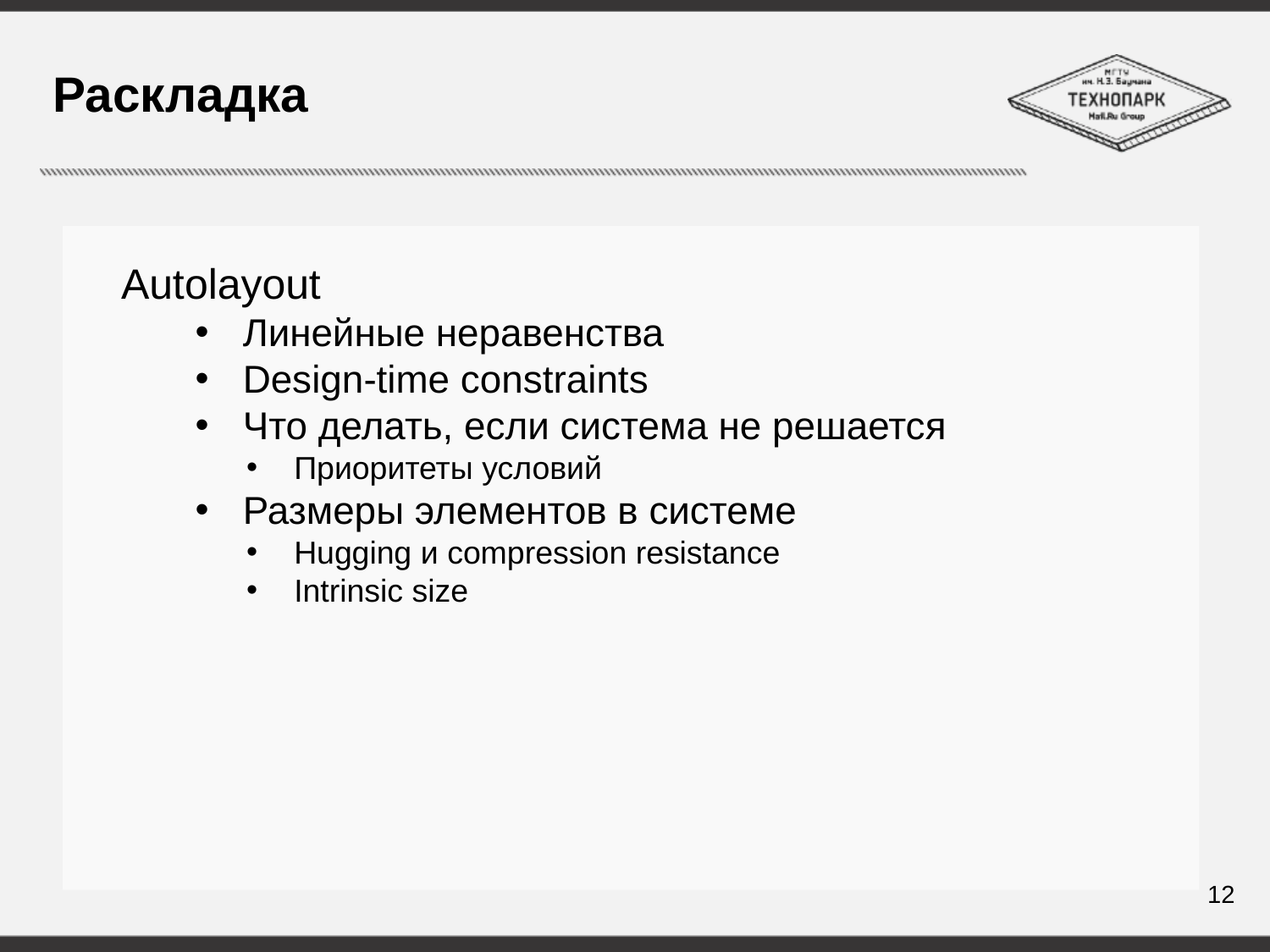

# Раскладка
Autolayout
Линейные неравенства
Design-time constraints
Что делать, если система не решается
Приоритеты условий
Размеры элементов в системе
Hugging и compression resistance
Intrinsic size
12